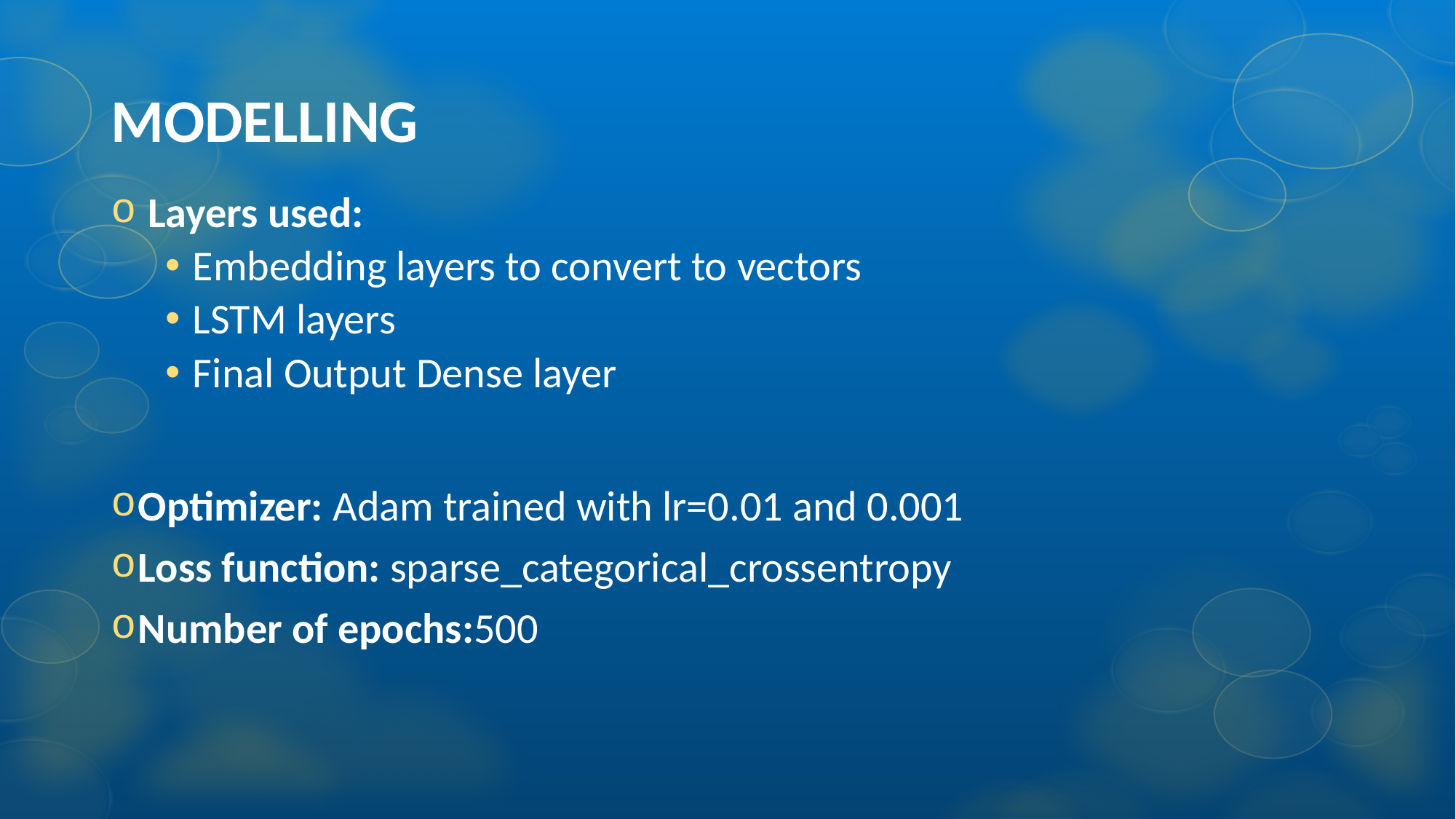

MODELLING
 Layers used:
Embedding layers to convert to vectors
LSTM layers
Final Output Dense layer

Optimizer: Adam trained with lr=0.01 and 0.001
Loss function: sparse_categorical_crossentropy
Number of epochs:500